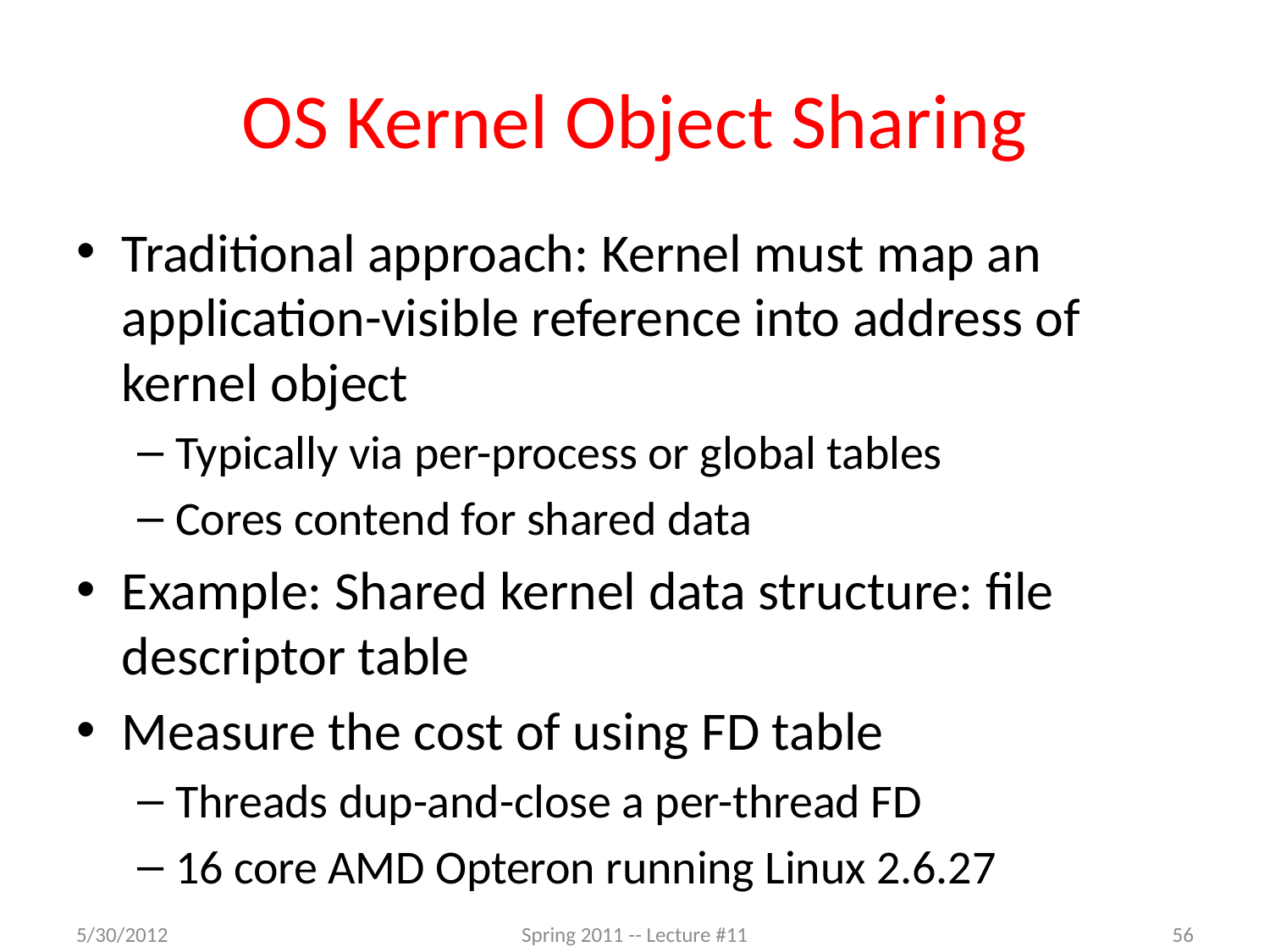

# OS Kernel Object Sharing
Traditional approach: Kernel must map an application-visible reference into address of kernel object
Typically via per-process or global tables
Cores contend for shared data
Example: Shared kernel data structure: file descriptor table
Measure the cost of using FD table
Threads dup-and-close a per-thread FD
16 core AMD Opteron running Linux 2.6.27
5/30/2012
Spring 2011 -- Lecture #11
56